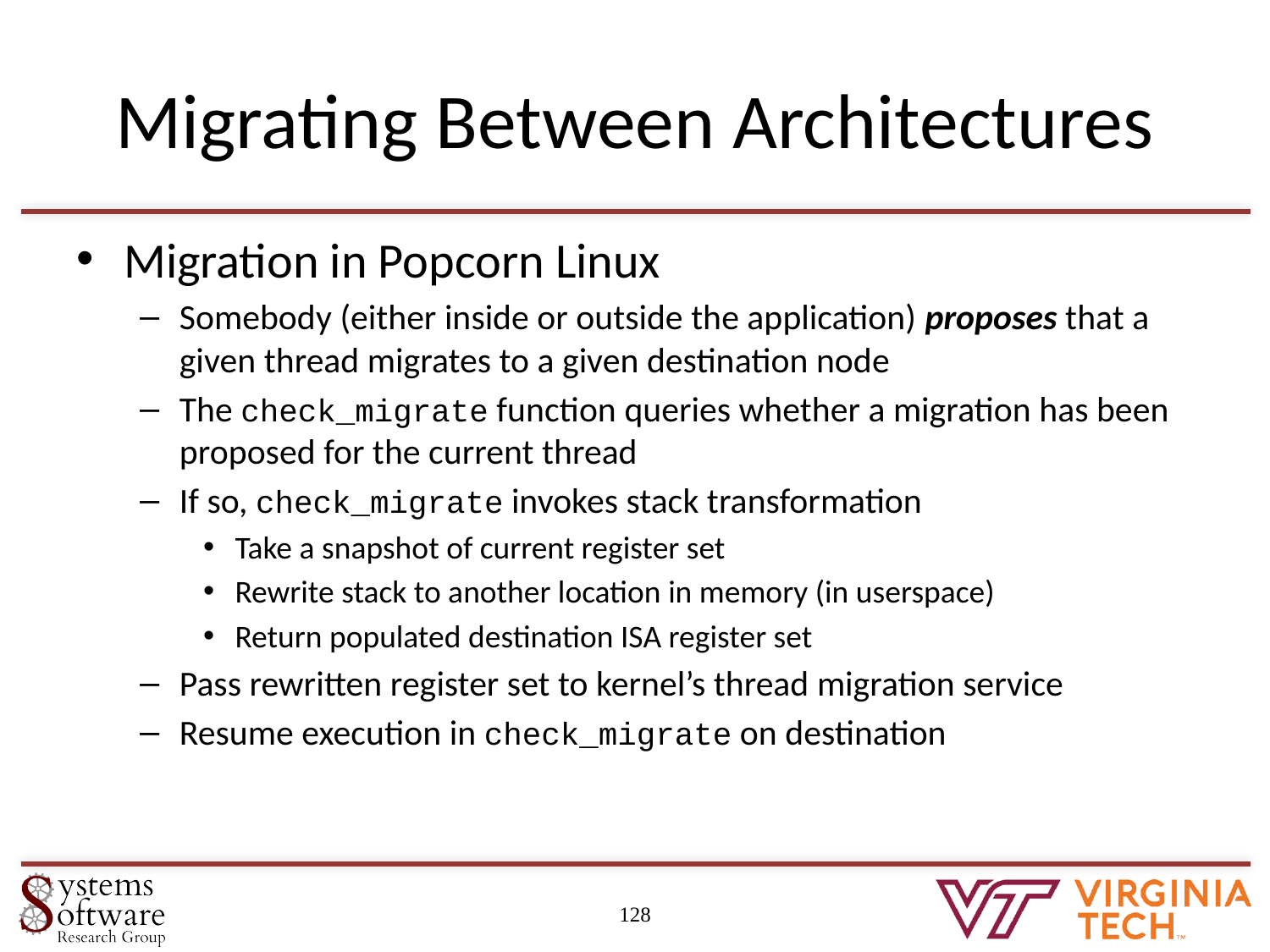

# Migrating Between Architectures
Migration in Popcorn Linux
Somebody (either inside or outside the application) proposes that a given thread migrates to a given destination node
The check_migrate function queries whether a migration has been proposed for the current thread
If so, check_migrate invokes stack transformation
Take a snapshot of current register set
Rewrite stack to another location in memory (in userspace)
Return populated destination ISA register set
Pass rewritten register set to kernel’s thread migration service
Resume execution in check_migrate on destination